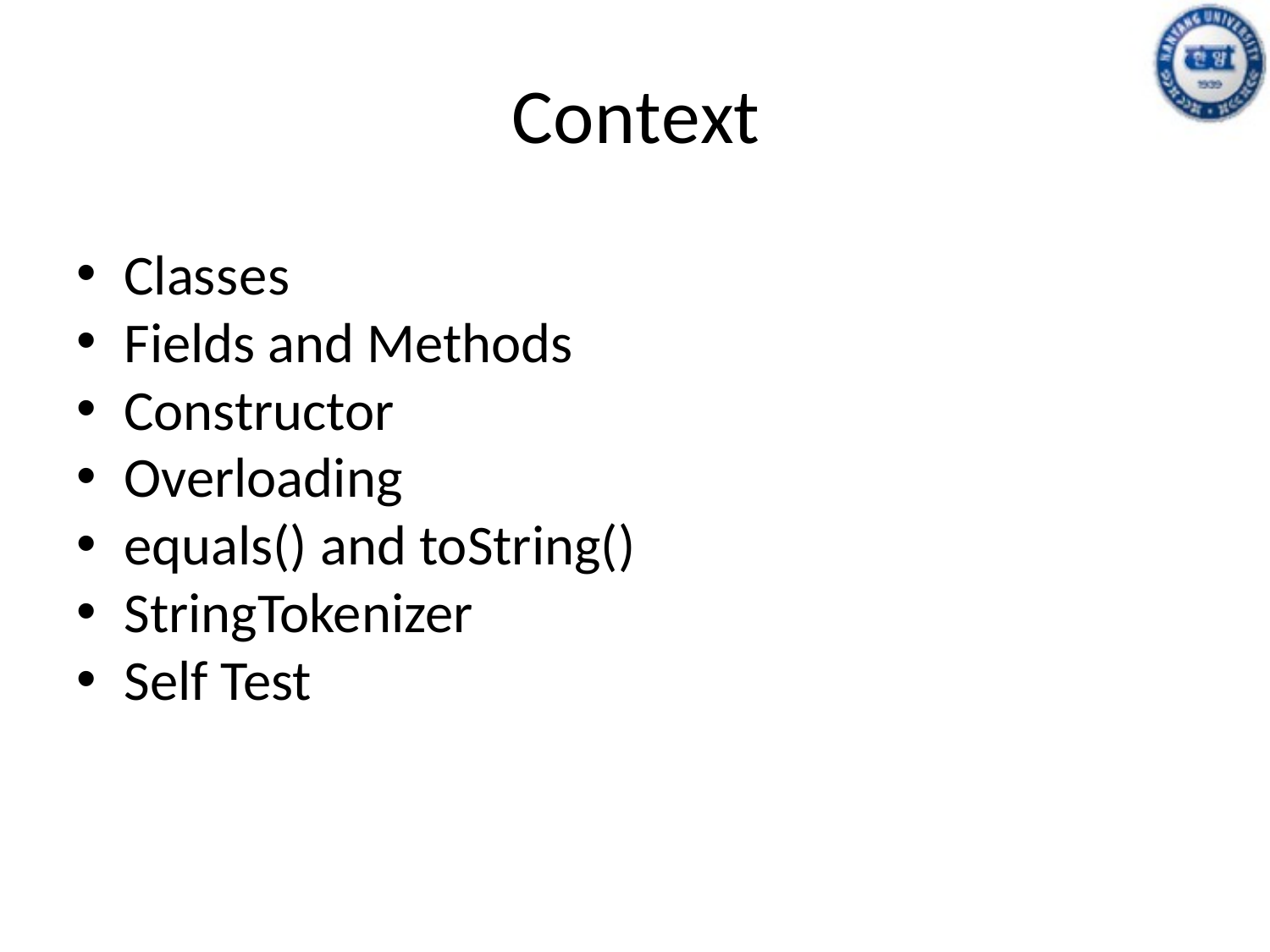

# Context

Classes
Fields and Methods
Constructor
Overloading
equals() and toString()
StringTokenizer
Self Test